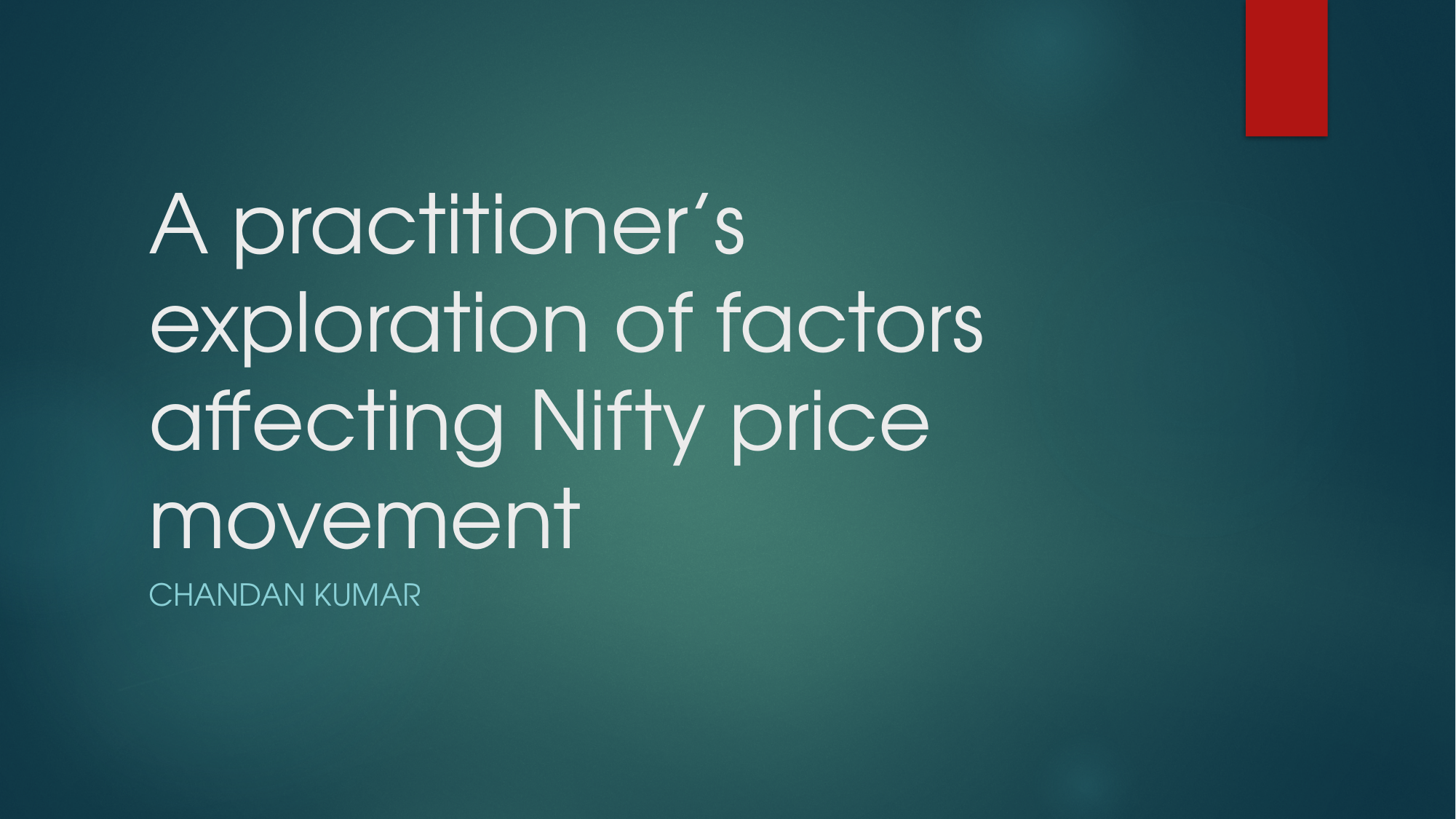

# A practitioner’s exploration of factors affecting Nifty price movement
Chandan Kumar